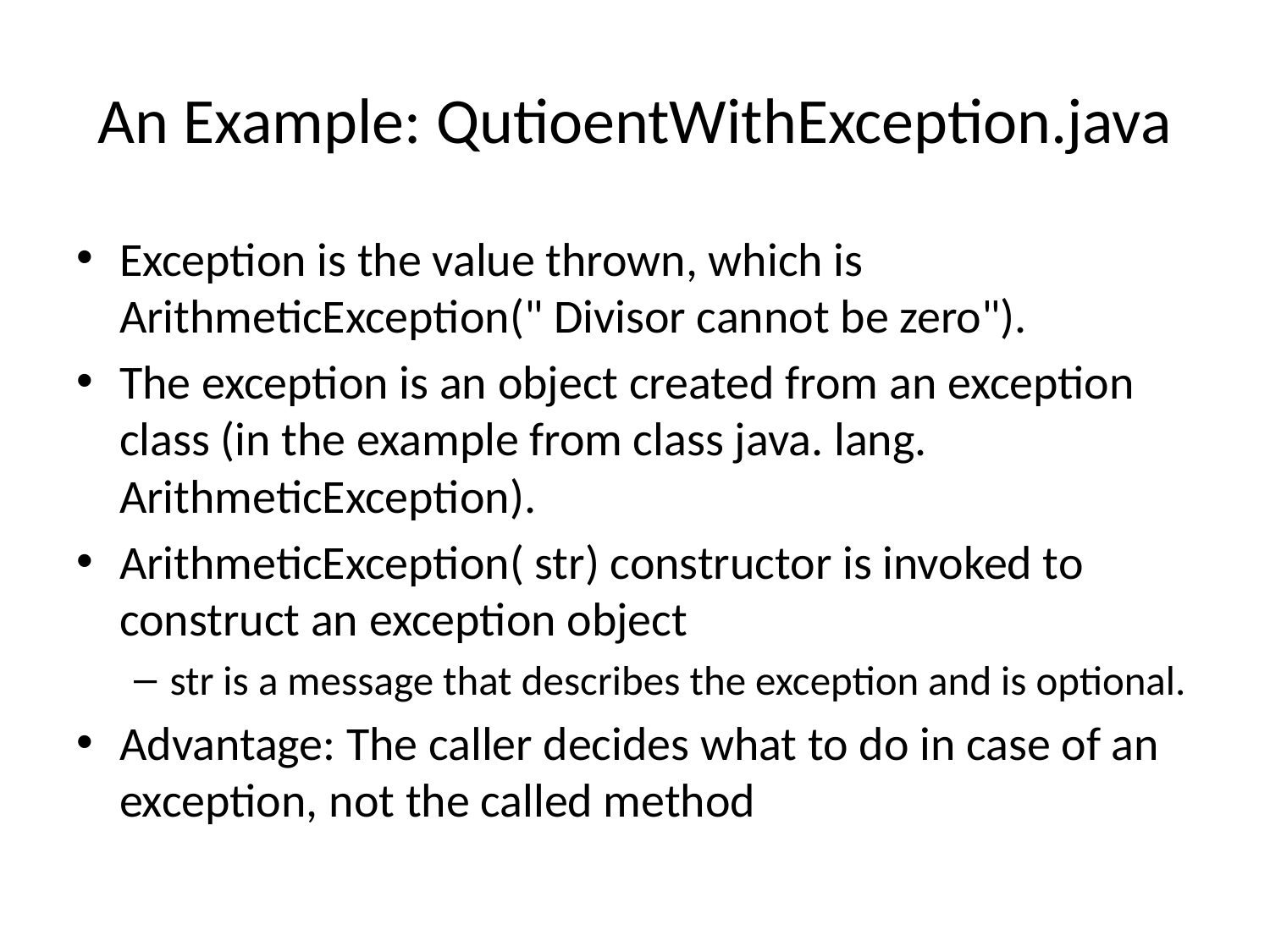

# An Example: QutioentWithException.java
Exception is the value thrown, which is ArithmeticException(" Divisor cannot be zero").
The exception is an object created from an exception class (in the example from class java. lang. ArithmeticException).
ArithmeticException( str) constructor is invoked to construct an exception object
str is a message that describes the exception and is optional.
Advantage: The caller decides what to do in case of an exception, not the called method